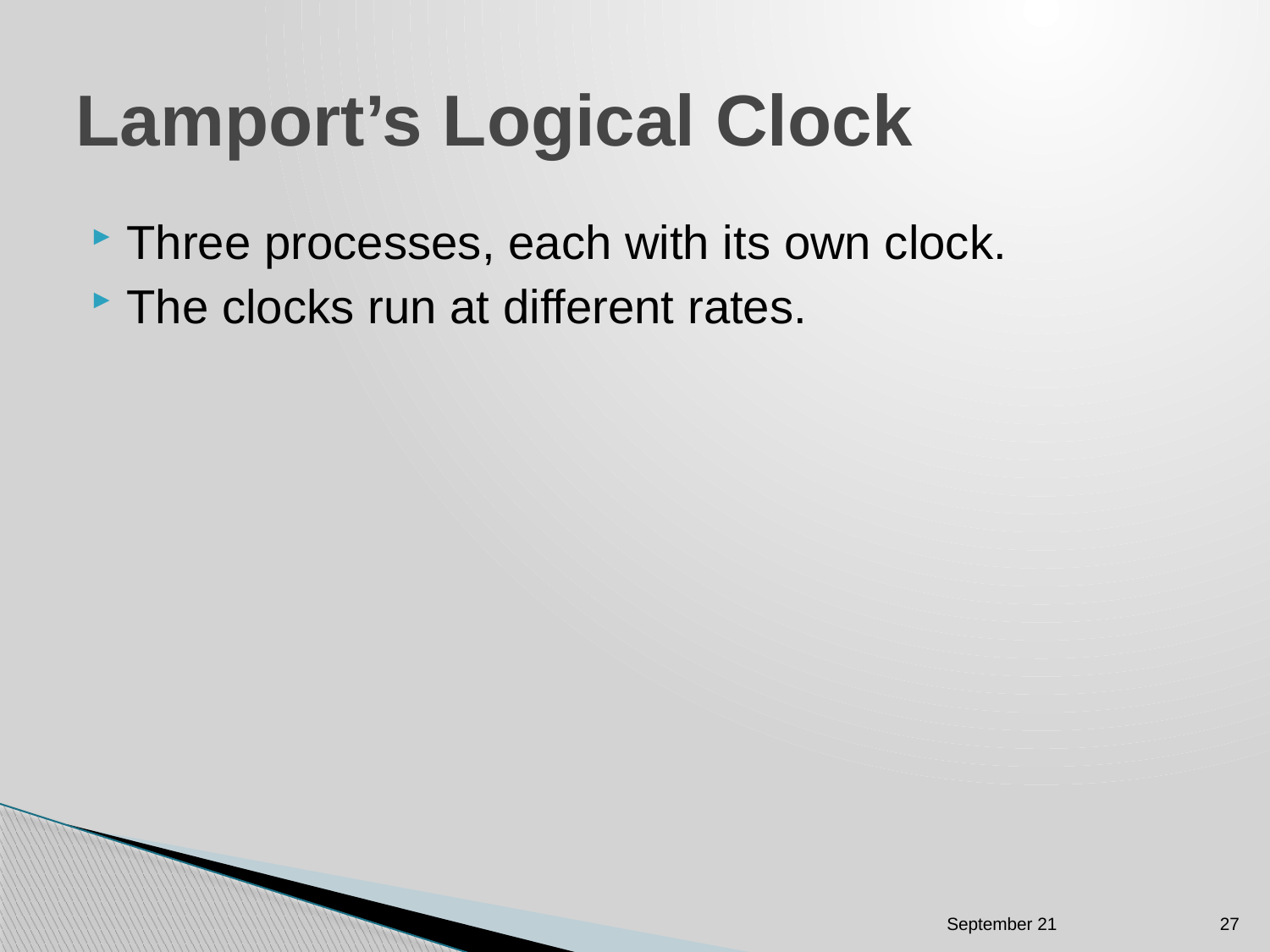

# Lamport’s Logical Clock
Three processes, each with its own clock.
The clocks run at different rates.

September 21
27